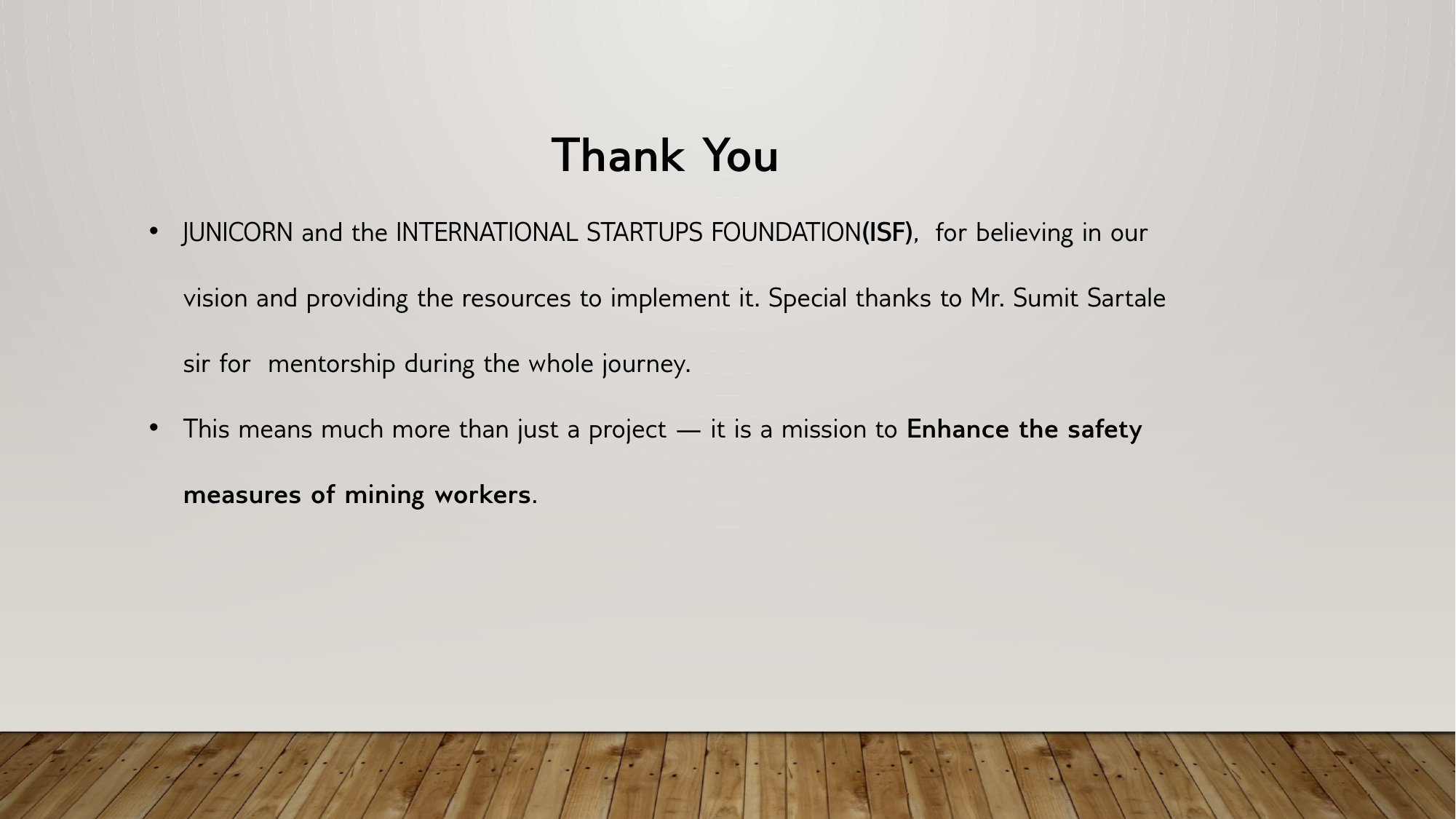

Thank You
JUNICORN and the INTERNATIONAL STARTUPS FOUNDATION(ISF),  for believing in our vision and providing the resources to implement it. Special thanks to Mr. Sumit Sartale sir for  mentorship during the whole journey.
This means much more than just a project — it is a mission to Enhance the safety measures of mining workers.